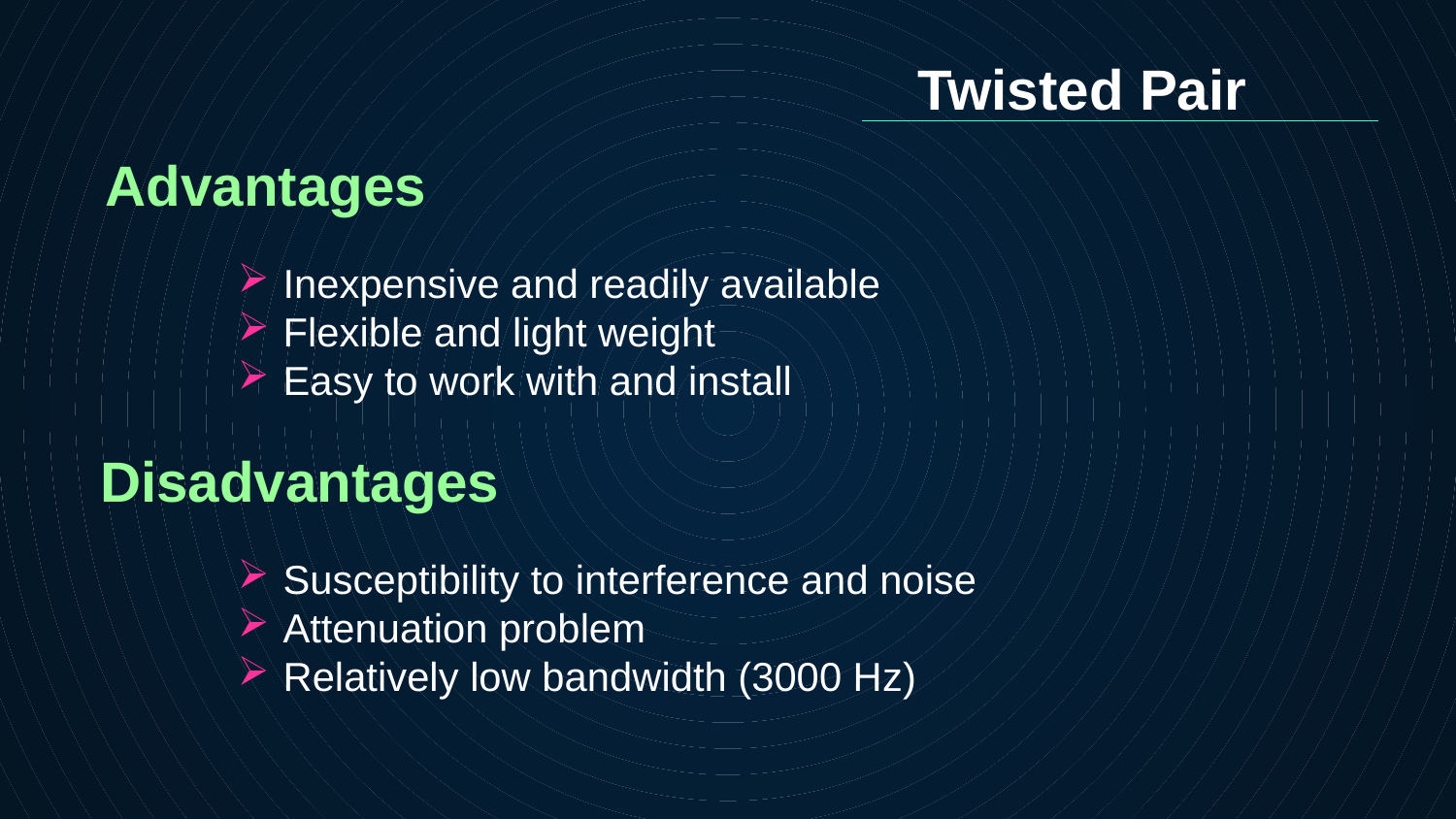

# Twisted Pair
Advantages
Inexpensive and readily available
Flexible and light weight
Easy to work with and install
Disadvantages
Susceptibility to interference and noise
Attenuation problem
Relatively low bandwidth (3000 Hz)